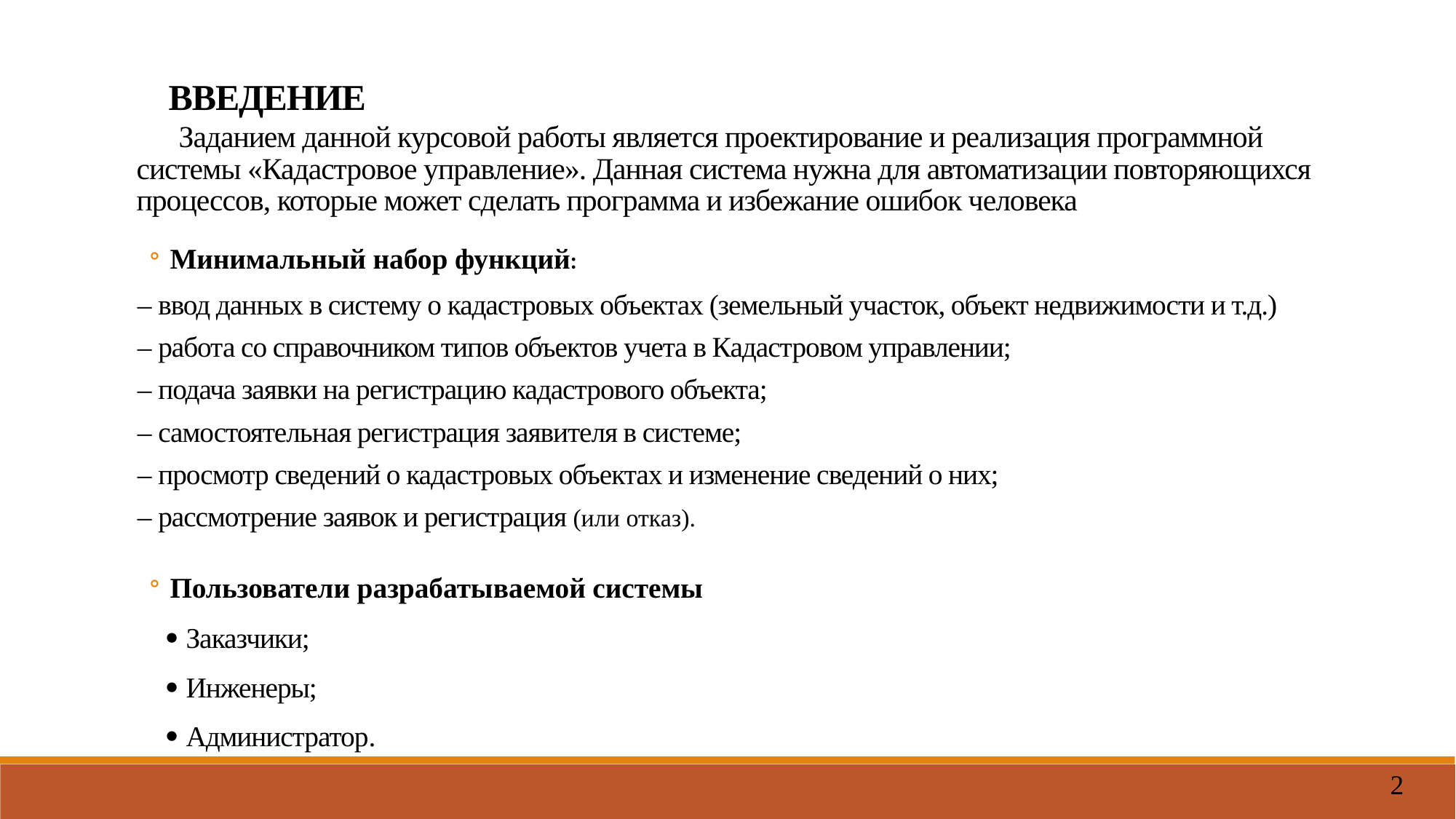

ВВЕДЕНИЕ
     Заданием данной курсовой работы является проектирование и реализация программной системы «Кадастровое управление». Данная система нужна для автоматизации повторяющихся процессов, которые может сделать программа и избежание ошибок человека
Минимальный набор функций:
– ввод данных в систему о кадастровых объектах (земельный участок, объект недвижимости и т.д.)
– работа со справочником типов объектов учета в Кадастровом управлении;
– подача заявки на регистрацию кадастрового объекта;
– самостоятельная регистрация заявителя в системе;
– просмотр сведений о кадастровых объектах и изменение сведений о них;
– рассмотрение заявок и регистрация (или отказ).

Пользователи разрабатываемой системы
• Заказчики;
• Инженеры;
• Администратор.

2